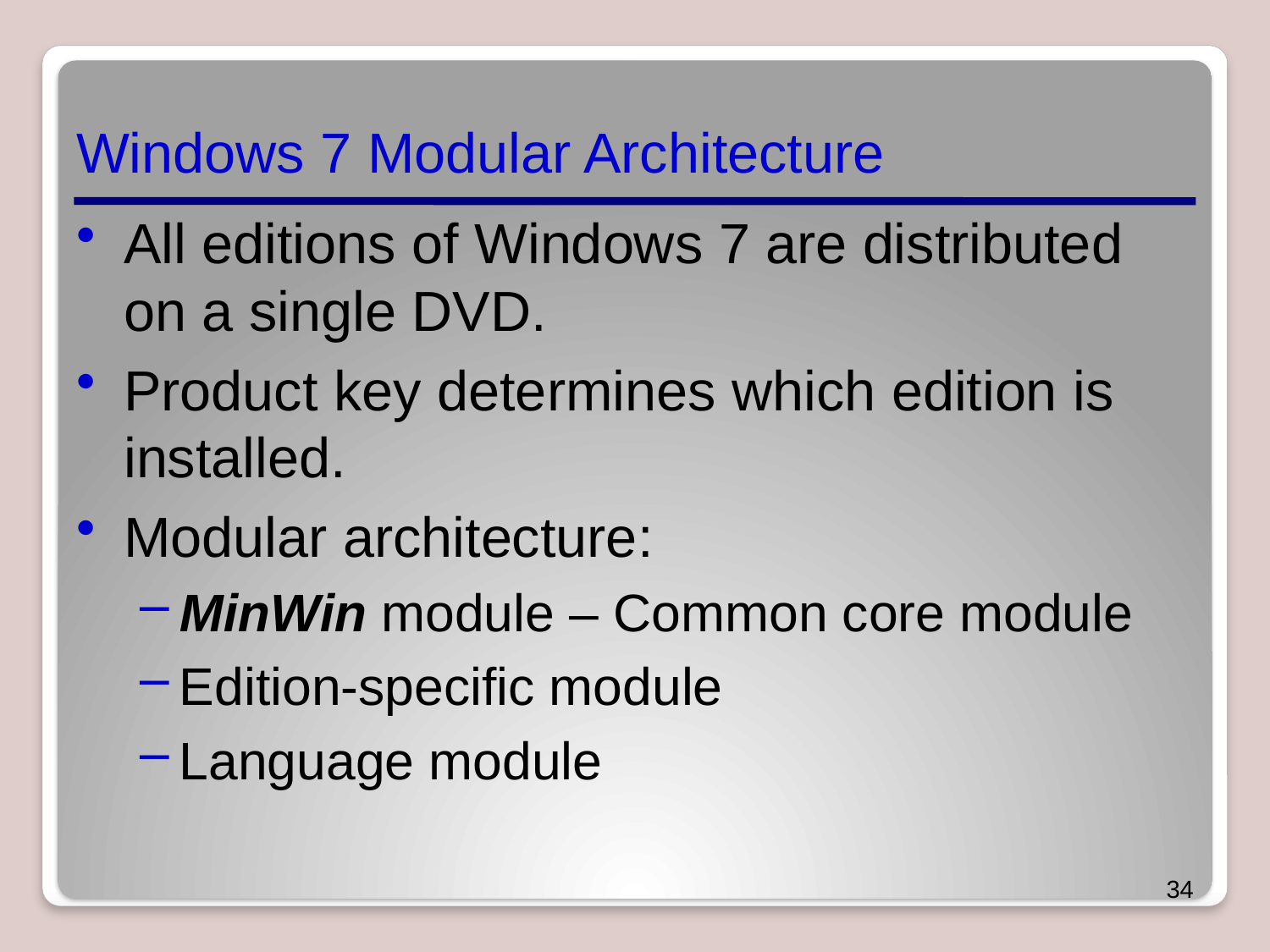

# Windows 7 Modular Architecture
All editions of Windows 7 are distributed on a single DVD.
Product key determines which edition is installed.
Modular architecture:
MinWin module – Common core module
Edition-specific module
Language module

34